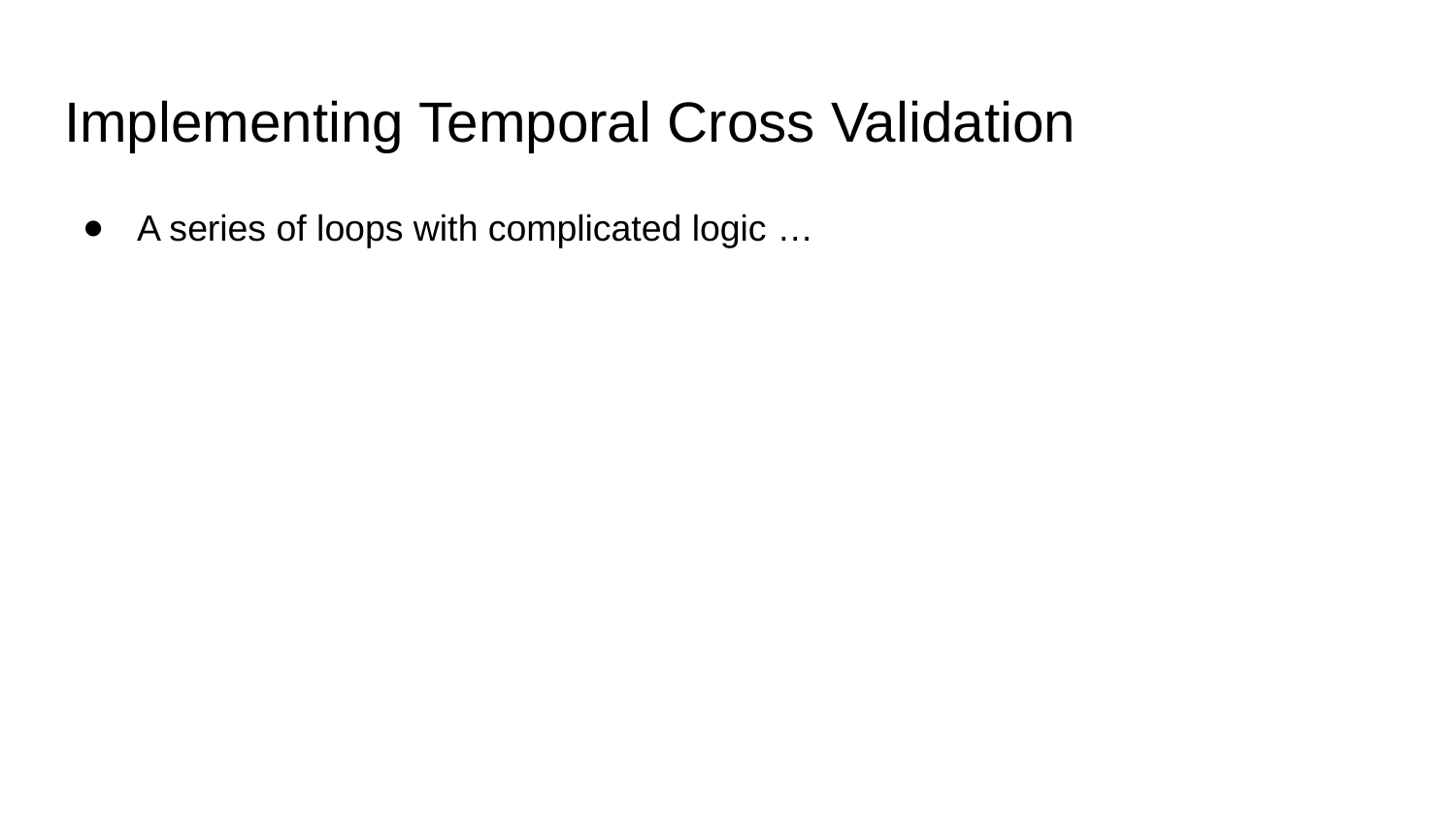

# Implementing Temporal Cross Validation
A series of loops with complicated logic …